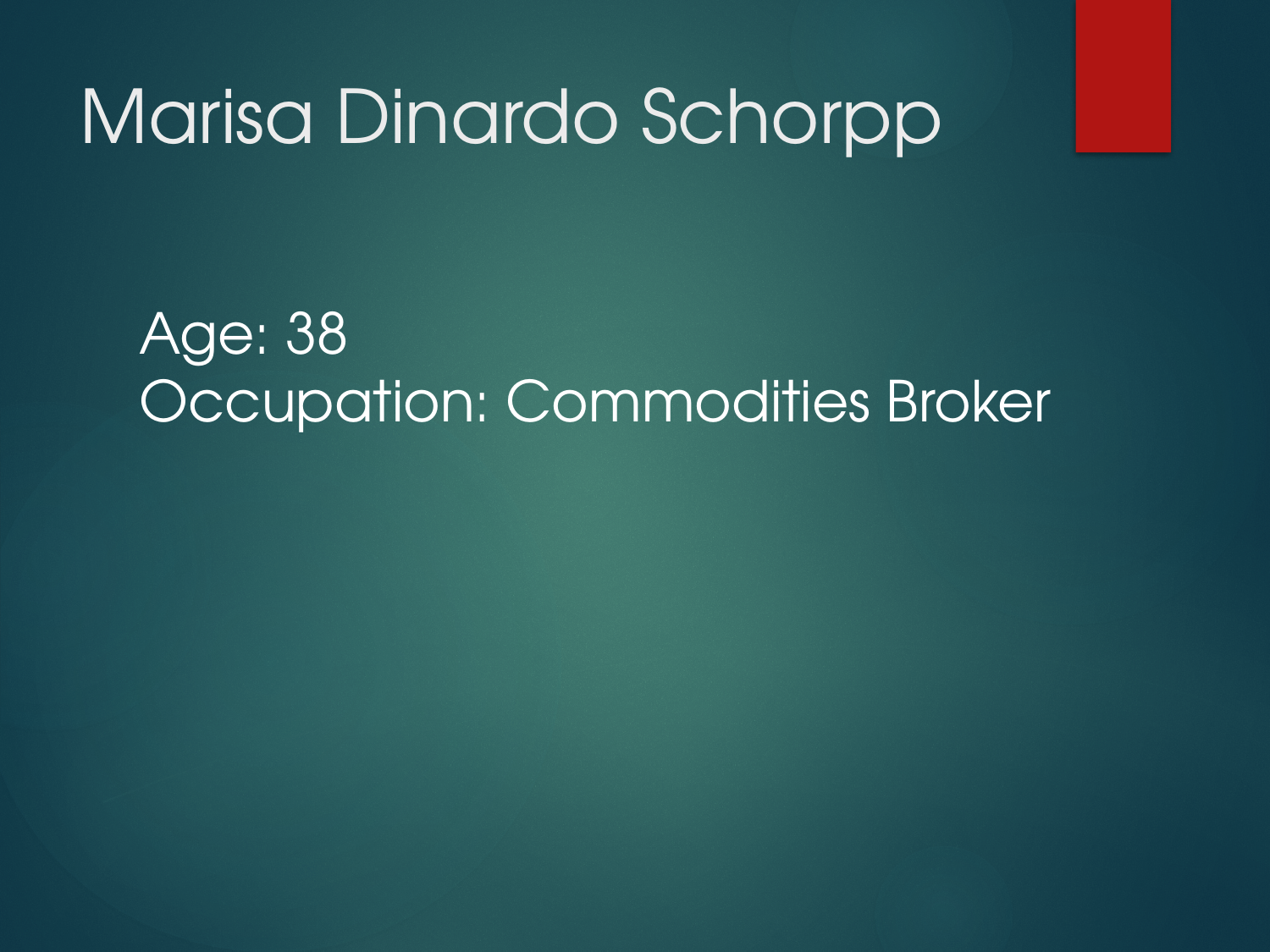

# Marisa Dinardo Schorpp

Age: 38
Occupation: Commodities Broker